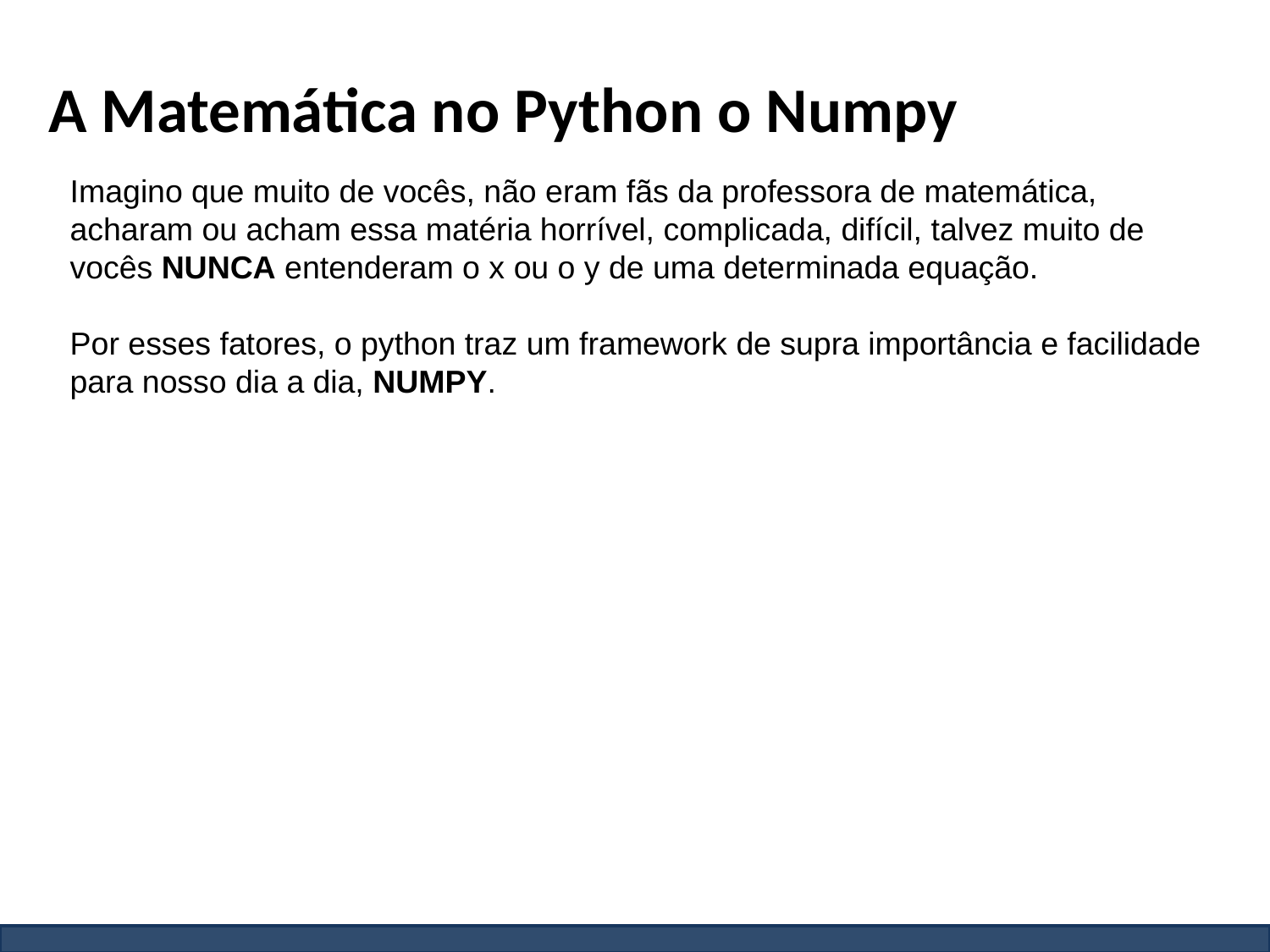

A Matemática no Python o Numpy
Imagino que muito de vocês, não eram fãs da professora de matemática, acharam ou acham essa matéria horrível, complicada, difícil, talvez muito de vocês NUNCA entenderam o x ou o y de uma determinada equação.

Por esses fatores, o python traz um framework de supra importância e facilidade para nosso dia a dia, NUMPY.